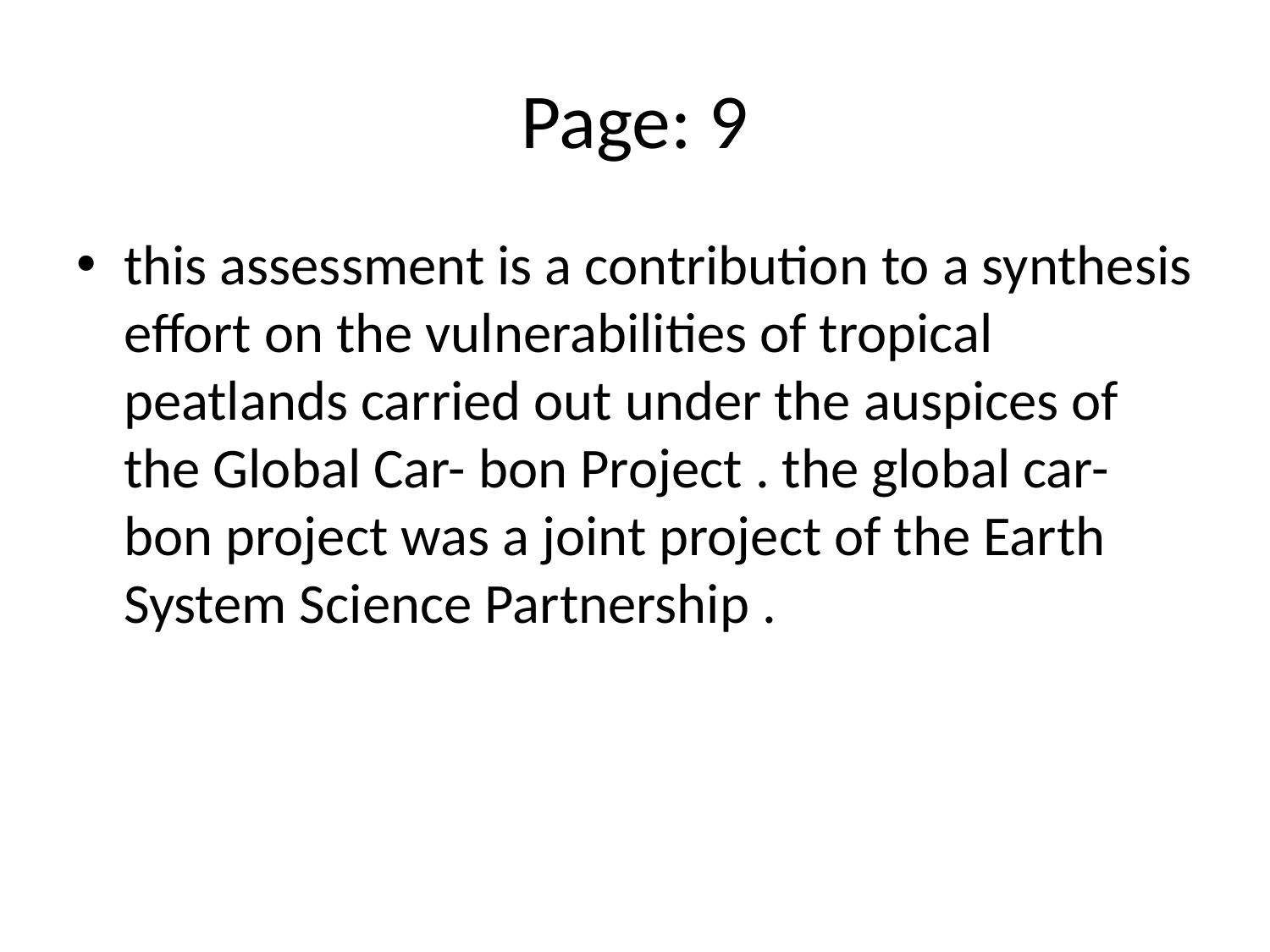

# Page: 9
this assessment is a contribution to a synthesis effort on the vulnerabilities of tropical peatlands carried out under the auspices of the Global Car- bon Project . the global car- bon project was a joint project of the Earth System Science Partnership .